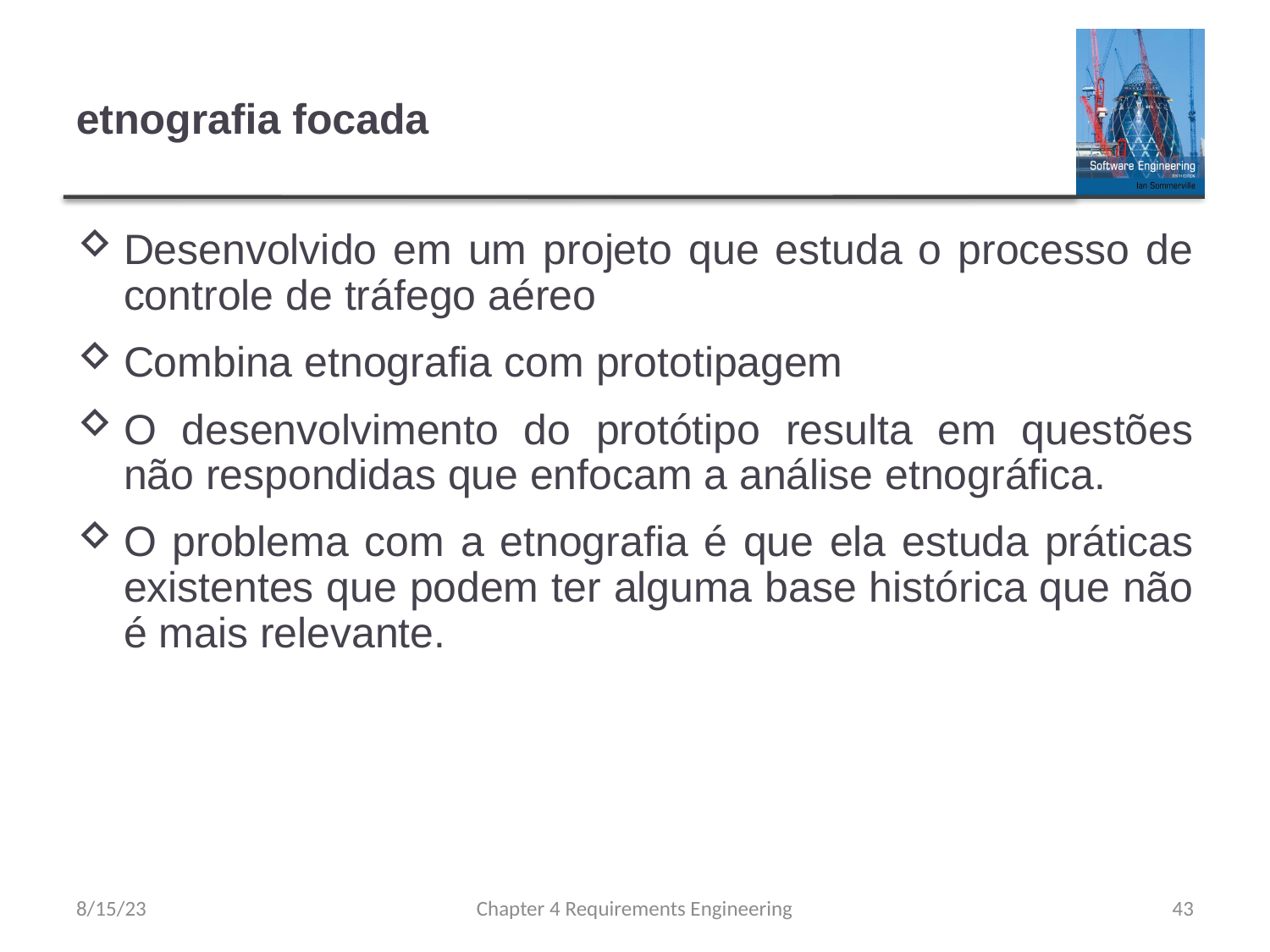

# etnografia focada
Desenvolvido em um projeto que estuda o processo de controle de tráfego aéreo
Combina etnografia com prototipagem
O desenvolvimento do protótipo resulta em questões não respondidas que enfocam a análise etnográfica.
O problema com a etnografia é que ela estuda práticas existentes que podem ter alguma base histórica que não é mais relevante.
8/15/23
Chapter 4 Requirements Engineering
43